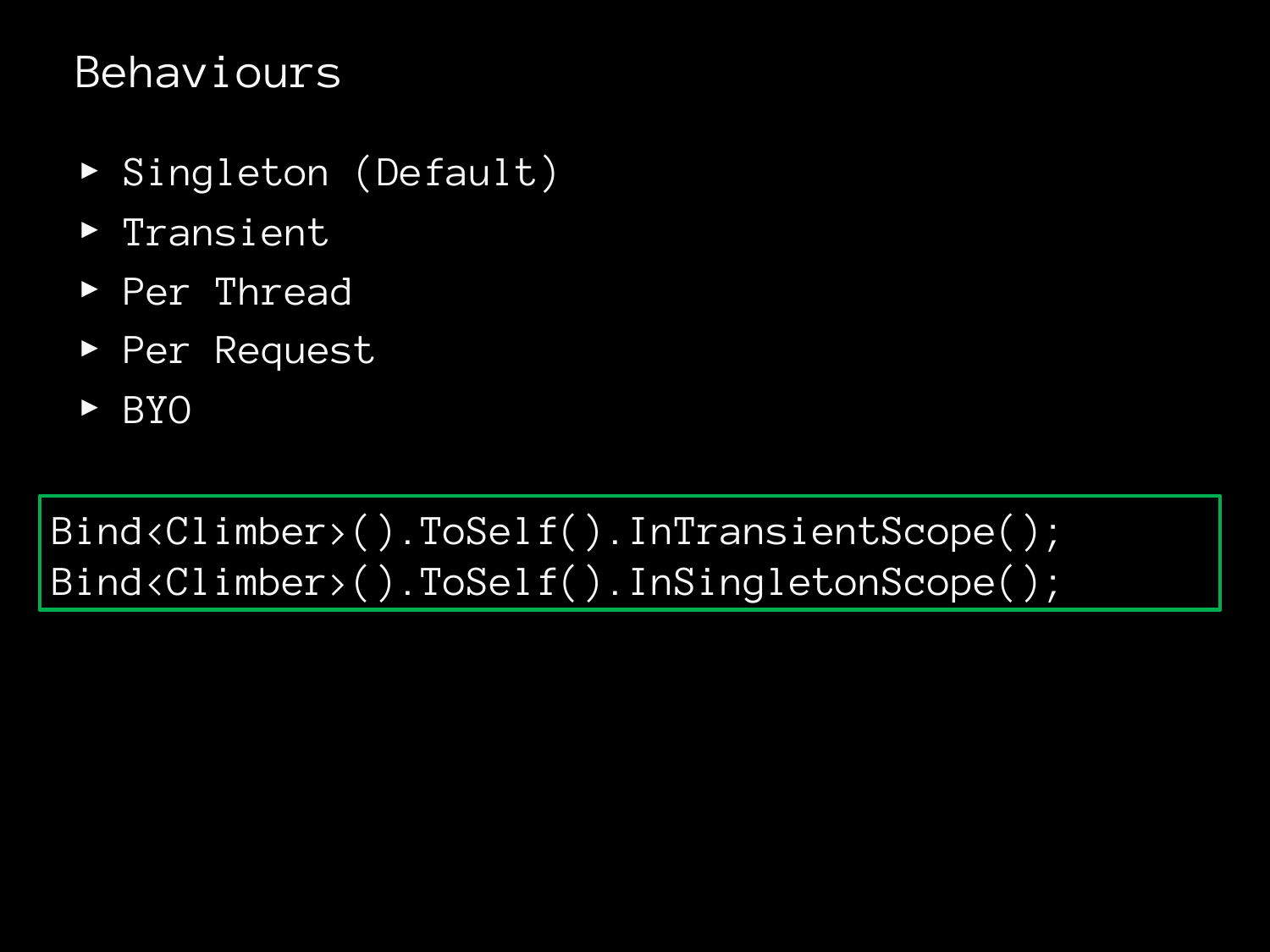

# Behaviours
Singleton (Default)
Transient
Per Thread
Per Request
BYO
Bind<Climber>().ToSelf().InTransientScope();
Bind<Climber>().ToSelf().InSingletonScope();